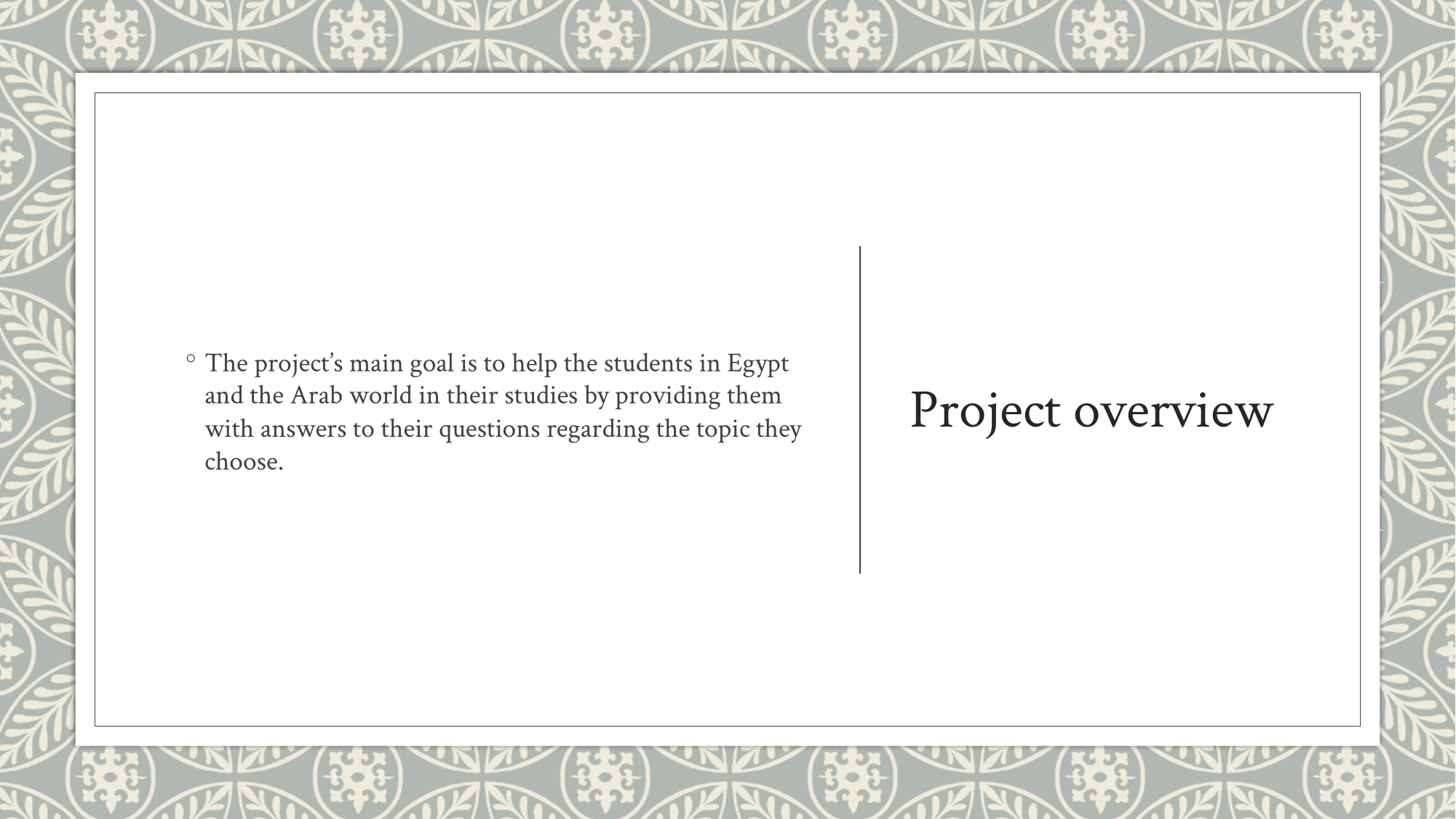

The project’s main goal is to help the students in Egypt and the Arab world in their studies by providing them with answers to their questions regarding the topic they choose.
# Project overview